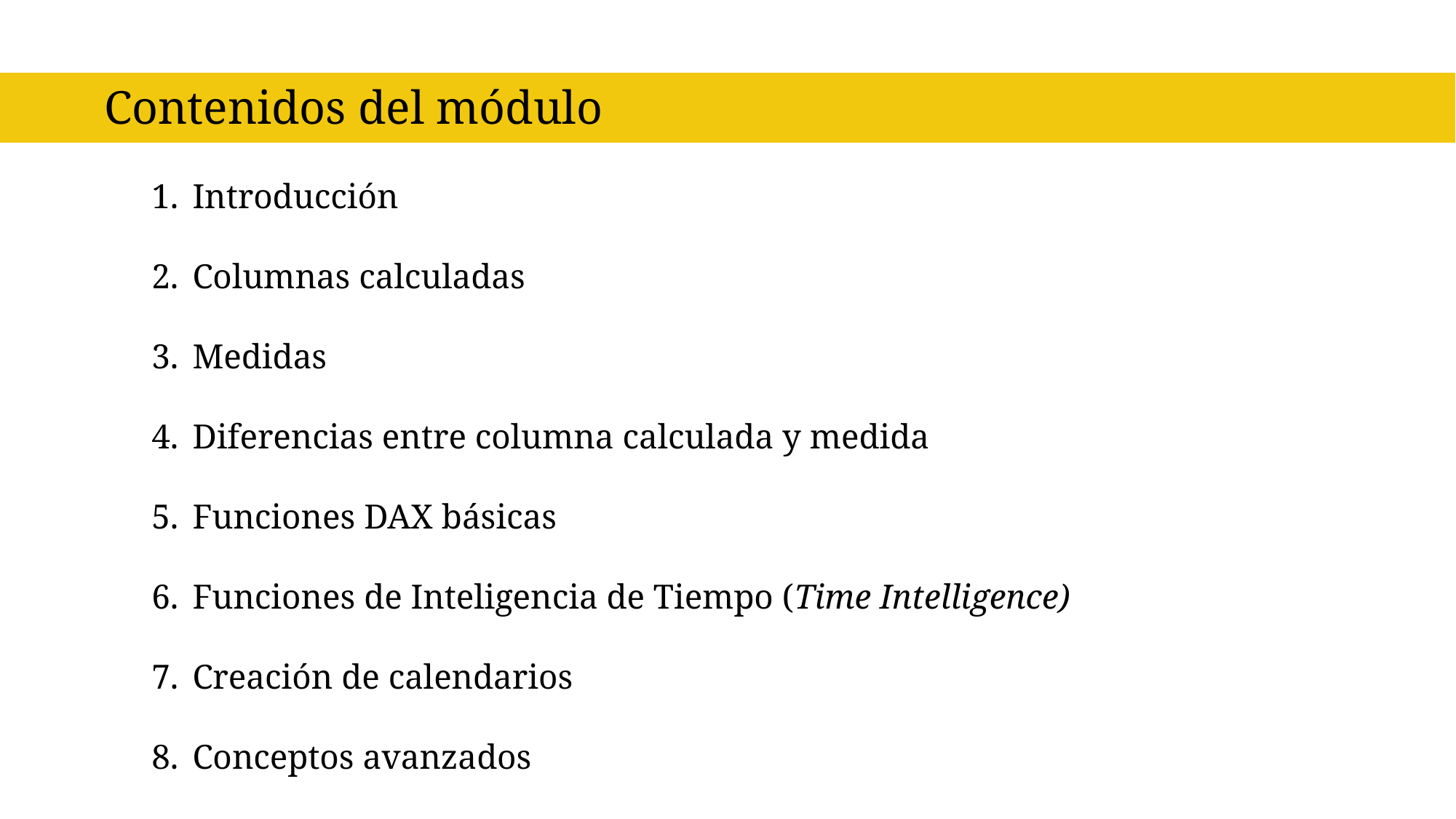

Contenidos del módulo
Introducción

Columnas calculadas

Medidas

Diferencias entre columna calculada y medida

Funciones DAX básicas

Funciones de Inteligencia de Tiempo (Time Intelligence)

Creación de calendarios

Conceptos avanzados